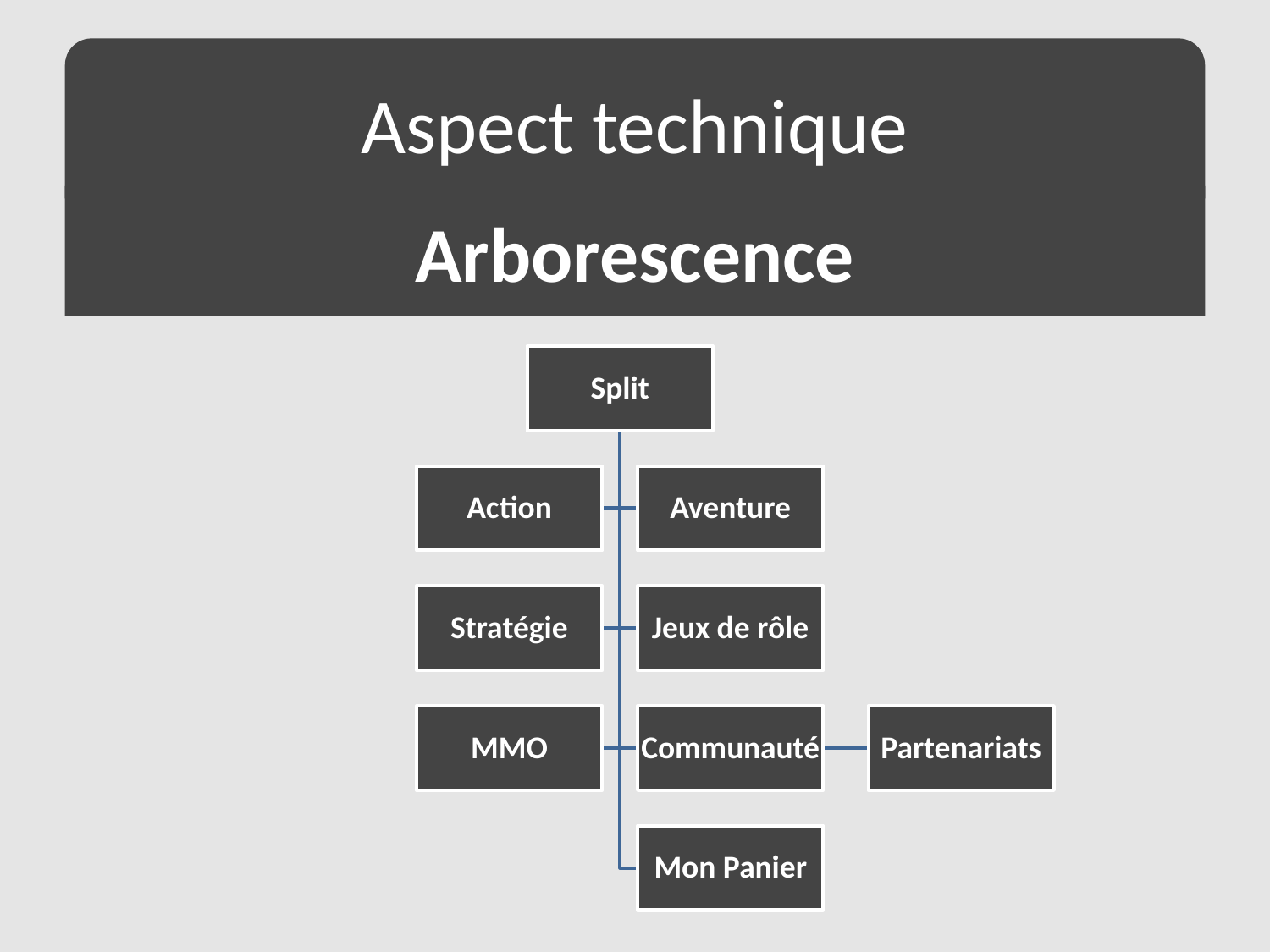

Aspect technique
Arborescence
Split
Action
Aventure
Stratégie
Jeux de rôle
MMO
Communauté
Partenariats
Mon Panier